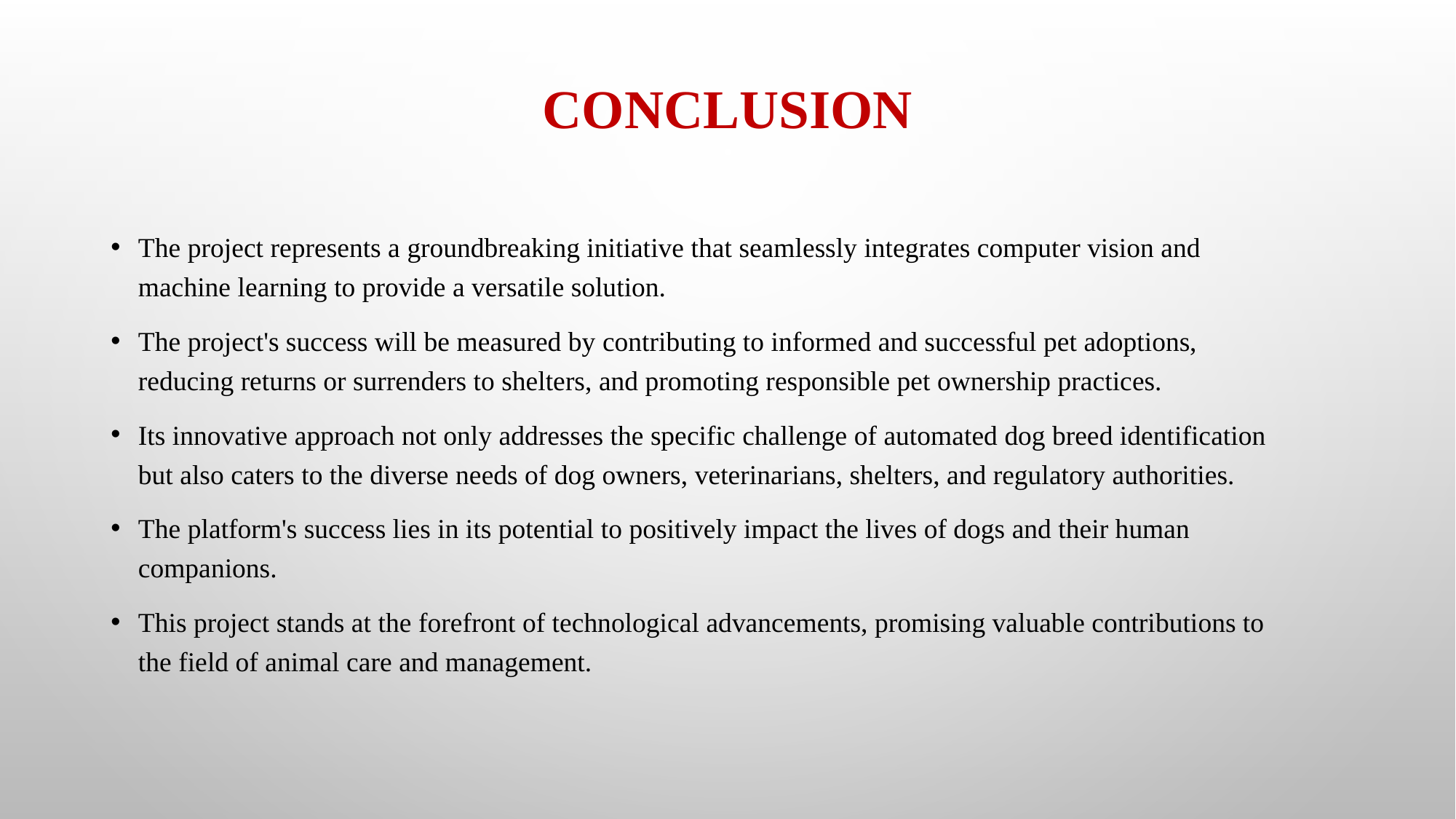

# CONCLUSION
The project represents a groundbreaking initiative that seamlessly integrates computer vision and machine learning to provide a versatile solution.
The project's success will be measured by contributing to informed and successful pet adoptions, reducing returns or surrenders to shelters, and promoting responsible pet ownership practices.
Its innovative approach not only addresses the specific challenge of automated dog breed identification but also caters to the diverse needs of dog owners, veterinarians, shelters, and regulatory authorities.
The platform's success lies in its potential to positively impact the lives of dogs and their human companions.
This project stands at the forefront of technological advancements, promising valuable contributions to the field of animal care and management.